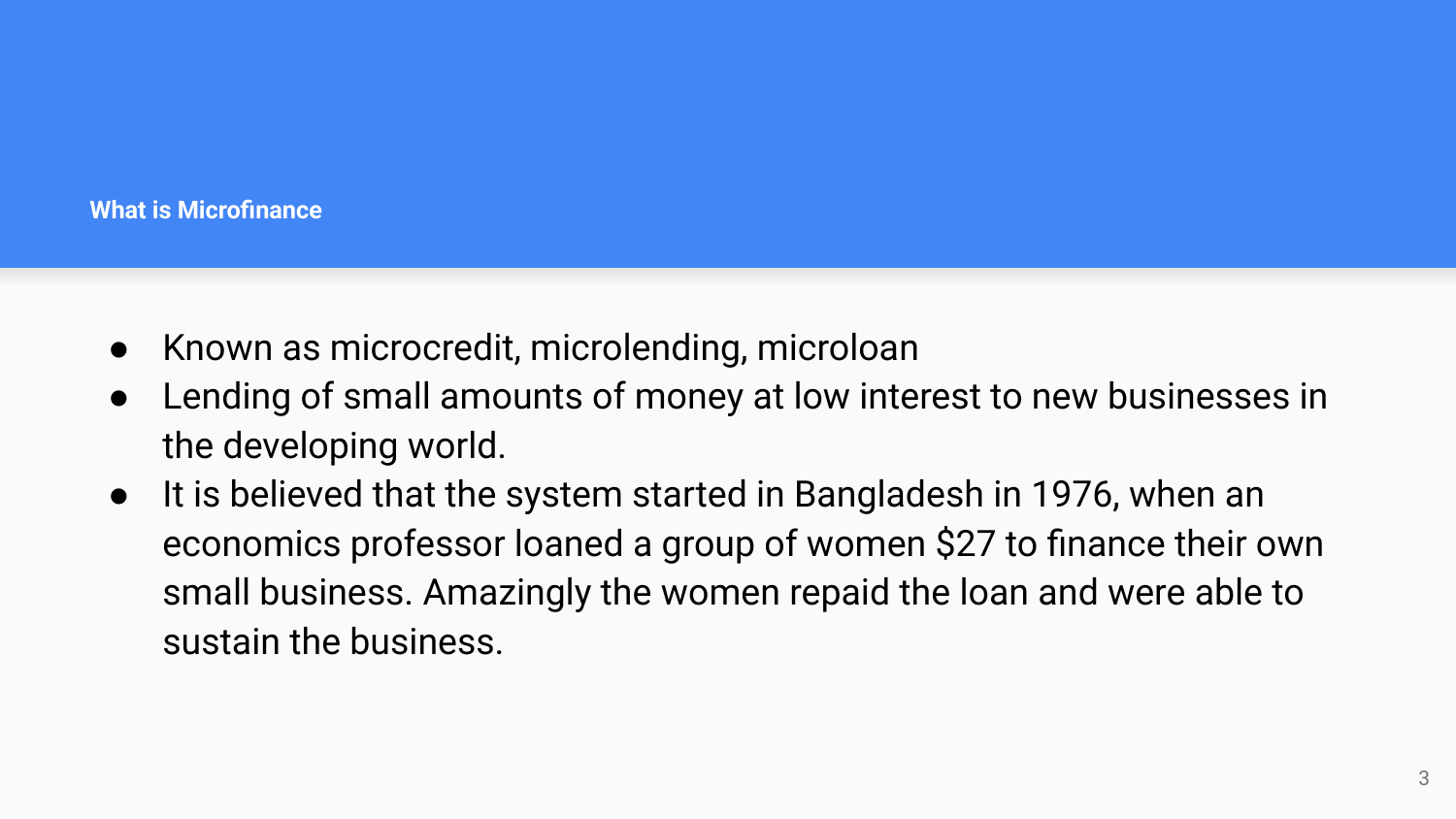

# What is Microfinance
Known as microcredit, microlending, microloan
Lending of small amounts of money at low interest to new businesses in the developing world.
It is believed that the system started in Bangladesh in 1976, when an economics professor loaned a group of women $27 to finance their own small business. Amazingly the women repaid the loan and were able to sustain the business.

3